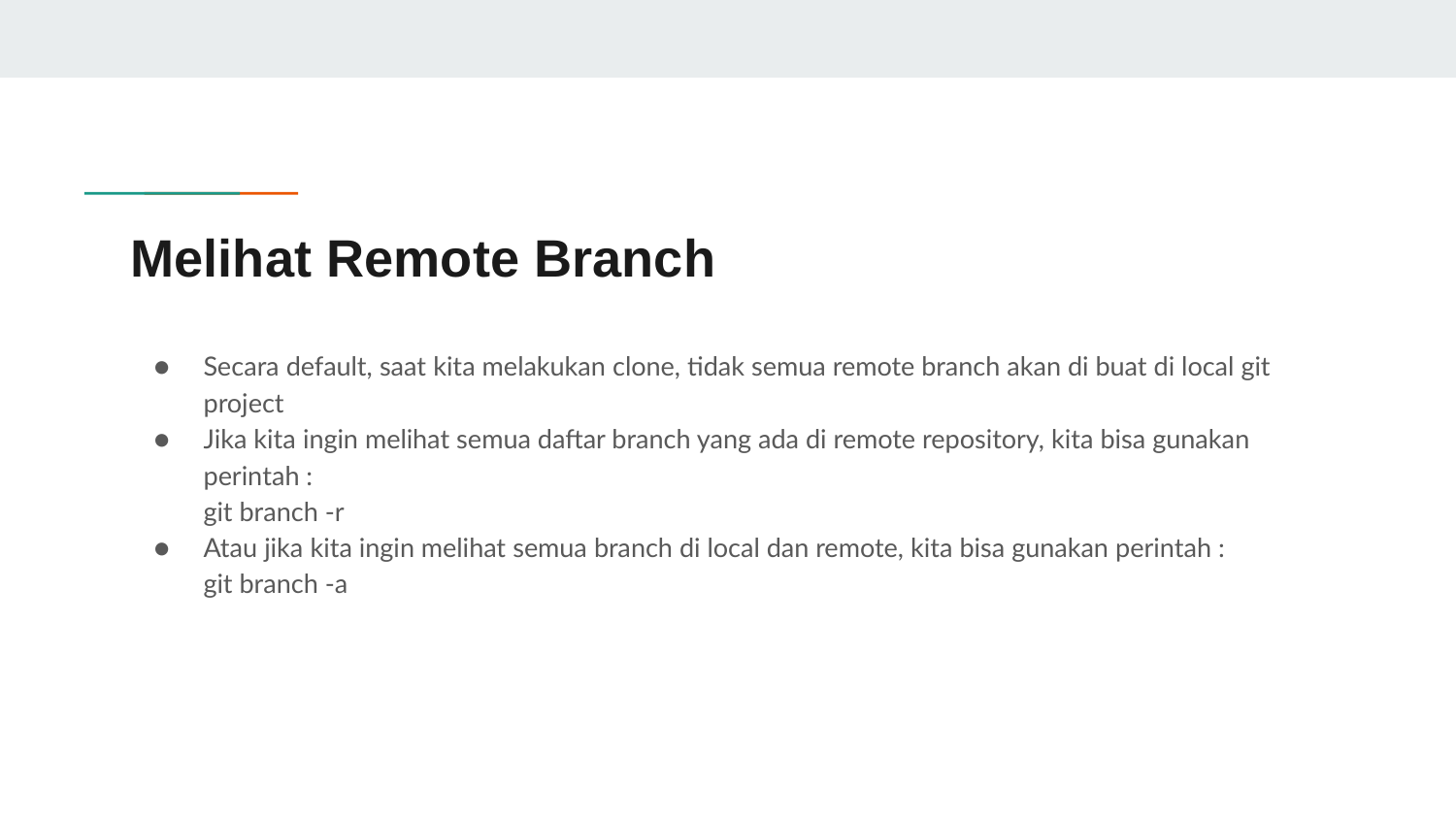

# Melihat Remote Branch
Secara default, saat kita melakukan clone, tidak semua remote branch akan di buat di local git project
Jika kita ingin melihat semua daftar branch yang ada di remote repository, kita bisa gunakan perintah :
git branch -r
Atau jika kita ingin melihat semua branch di local dan remote, kita bisa gunakan perintah :
git branch -a